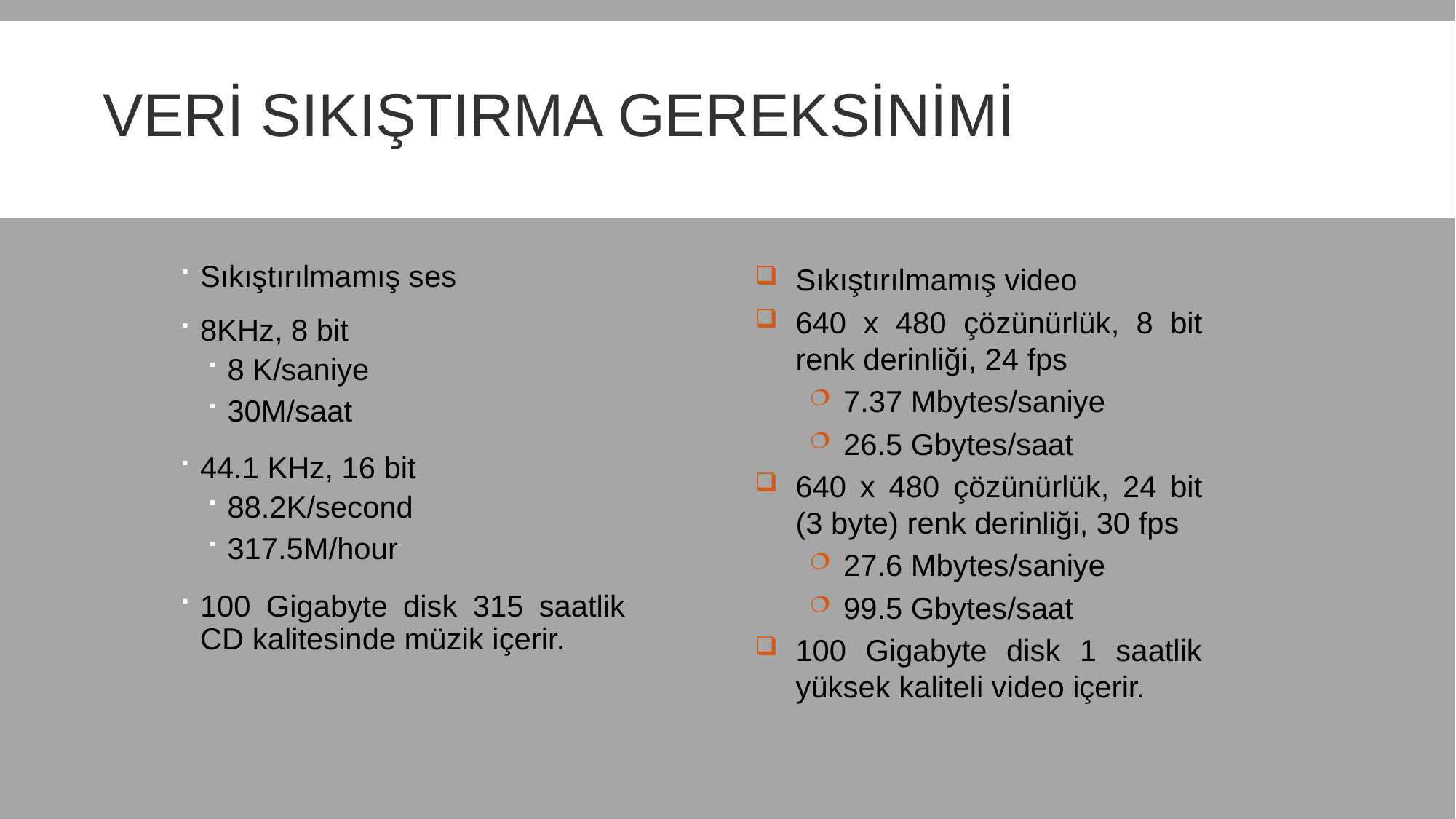

# Veri Sıkıştırma Gereksinimi
Sıkıştırılmamış ses
8KHz, 8 bit
8 K/saniye
30M/saat
44.1 KHz, 16 bit
88.2K/second
317.5M/hour
100 Gigabyte disk 315 saatlik CD kalitesinde müzik içerir.
Sıkıştırılmamış video
640 x 480 çözünürlük, 8 bit renk derinliği, 24 fps
7.37 Mbytes/saniye
26.5 Gbytes/saat
640 x 480 çözünürlük, 24 bit (3 byte) renk derinliği, 30 fps
27.6 Mbytes/saniye
99.5 Gbytes/saat
100 Gigabyte disk 1 saatlik yüksek kaliteli video içerir.